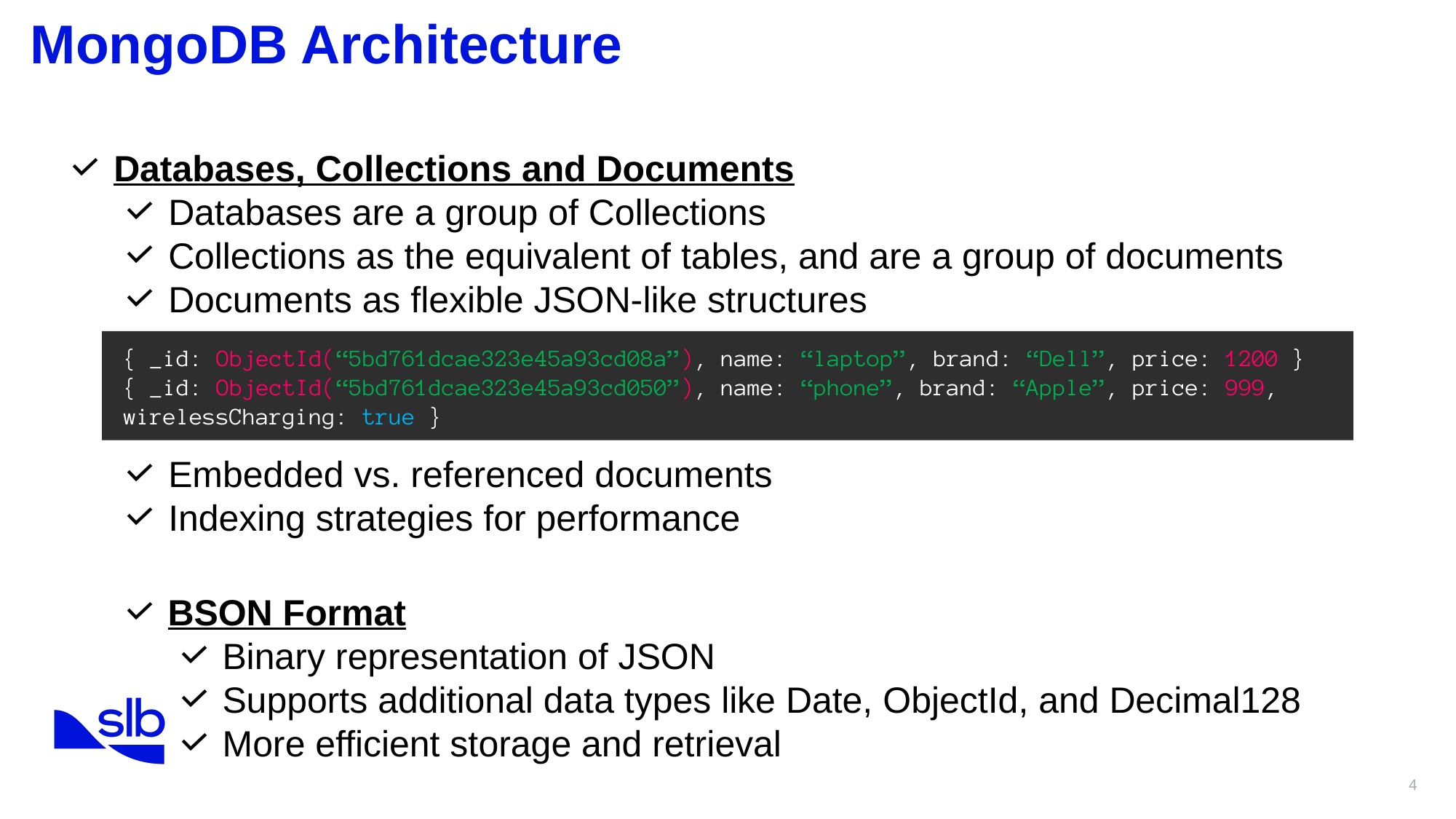

MongoDB Architecture
Databases, Collections and Documents
Databases are a group of Collections
Collections as the equivalent of tables, and are a group of documents
Documents as flexible JSON-like structures

Embedded vs. referenced documents
Indexing strategies for performance
{ _id: ObjectId(“5bd761dcae323e45a93cd08a”), name: “laptop”, brand: “Dell”, price: 1200 }
{ _id: ObjectId(“5bd761dcae323e45a93cd050”), name: “phone”, brand: “Apple”, price: 999, wirelessCharging: true }

BSON Format
Binary representation of JSON
Supports additional data types like Date, ObjectId, and Decimal128
More efficient storage and retrieval
4